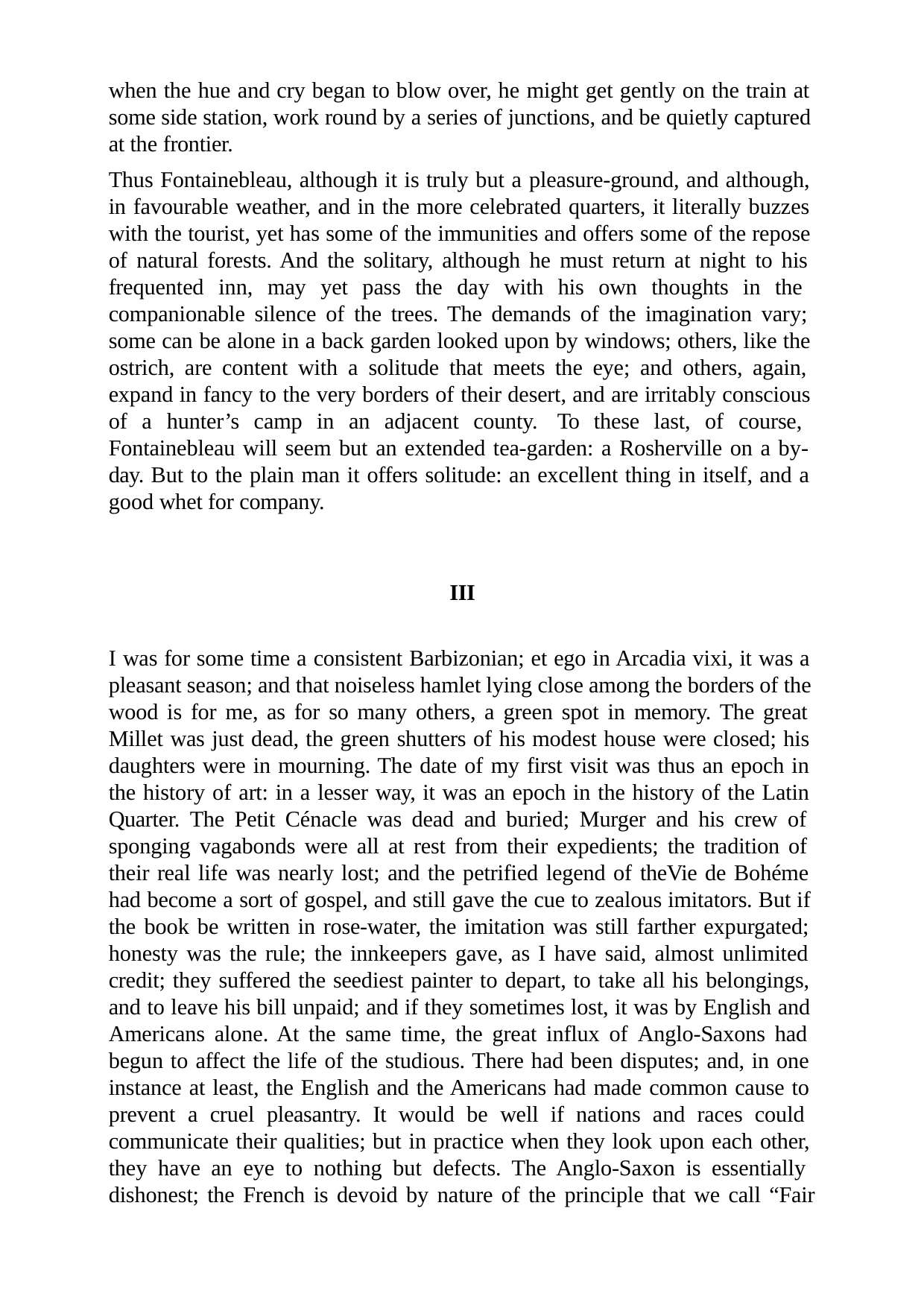

when the hue and cry began to blow over, he might get gently on the train at  some side station, work round by a series of junctions, and be quietly captured  at the frontier.
Thus Fontainebleau, although it is truly but a pleasure-ground, and although,  in favourable weather, and in the more celebrated quarters, it literally buzzes  with the tourist, yet has some of the immunities and offers some of the repose  of natural forests. And the solitary, although he must return at night to his  frequented inn, may yet pass the day with his own thoughts in the  companionable silence of the trees. The demands of the imagination vary;  some can be alone in a back garden looked upon by windows; others, like the  ostrich, are content with a solitude that meets the eye; and others, again,  expand in fancy to the very borders of their desert, and are irritably conscious  of a hunter’s camp in an adjacent county. To these last, of course,  Fontainebleau will seem but an extended tea-garden: a Rosherville on a by-  day. But to the plain man it offers solitude: an excellent thing in itself, and a  good whet for company.

III

I was for some time a consistent Barbizonian; et ego in Arcadia vixi, it was a  pleasant season; and that noiseless hamlet lying close among the borders of the  wood is for me, as for so many others, a green spot in memory. The great  Millet was just dead, the green shutters of his modest house were closed; his  daughters were in mourning. The date of my first visit was thus an epoch in  the history of art: in a lesser way, it was an epoch in the history of the Latin  Quarter. The Petit Cénacle was dead and buried; Murger and his crew of  sponging vagabonds were all at rest from their expedients; the tradition of  their real life was nearly lost; and the petrified legend of theVie de Bohéme  had become a sort of gospel, and still gave the cue to zealous imitators. But if  the book be written in rose-water, the imitation was still farther expurgated;  honesty was the rule; the innkeepers gave, as I have said, almost unlimited  credit; they suffered the seediest painter to depart, to take all his belongings,  and to leave his bill unpaid; and if they sometimes lost, it was by English and  Americans alone. At the same time, the great influx of Anglo-Saxons had  begun to affect the life of the studious. There had been disputes; and, in one  instance at least, the English and the Americans had made common cause to  prevent a cruel pleasantry. It would be well if nations and races could  communicate their qualities; but in practice when they look upon each other,  they have an eye to nothing but defects. The Anglo-Saxon is essentially  dishonest; the French is devoid by nature of the principle that we call “Fair